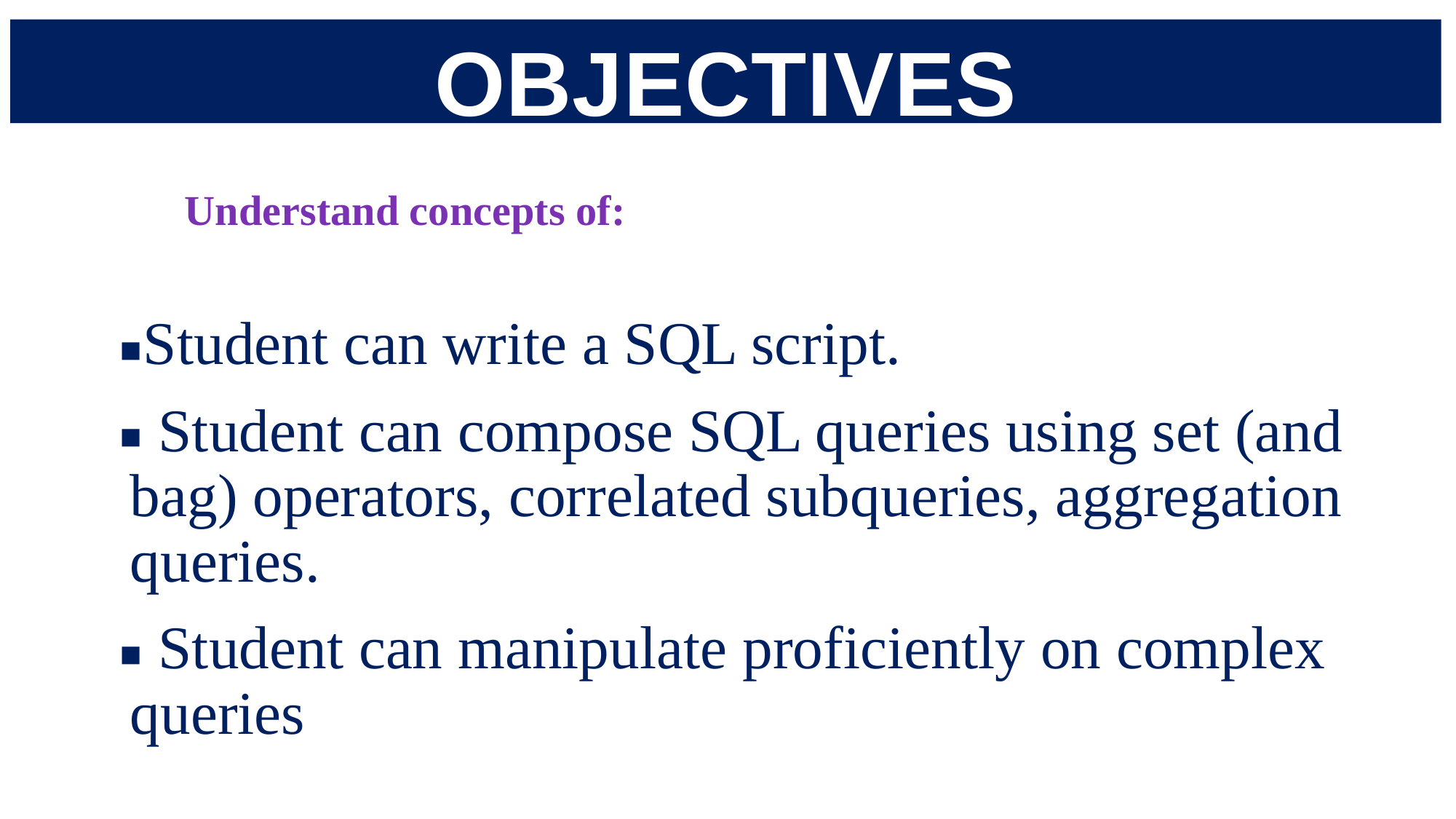

OBJECTIVES
Understand concepts of:
Student can write a SQL script.
 Student can compose SQL queries using set (and bag) operators, correlated subqueries, aggregation queries.
 Student can manipulate proficiently on complex queries